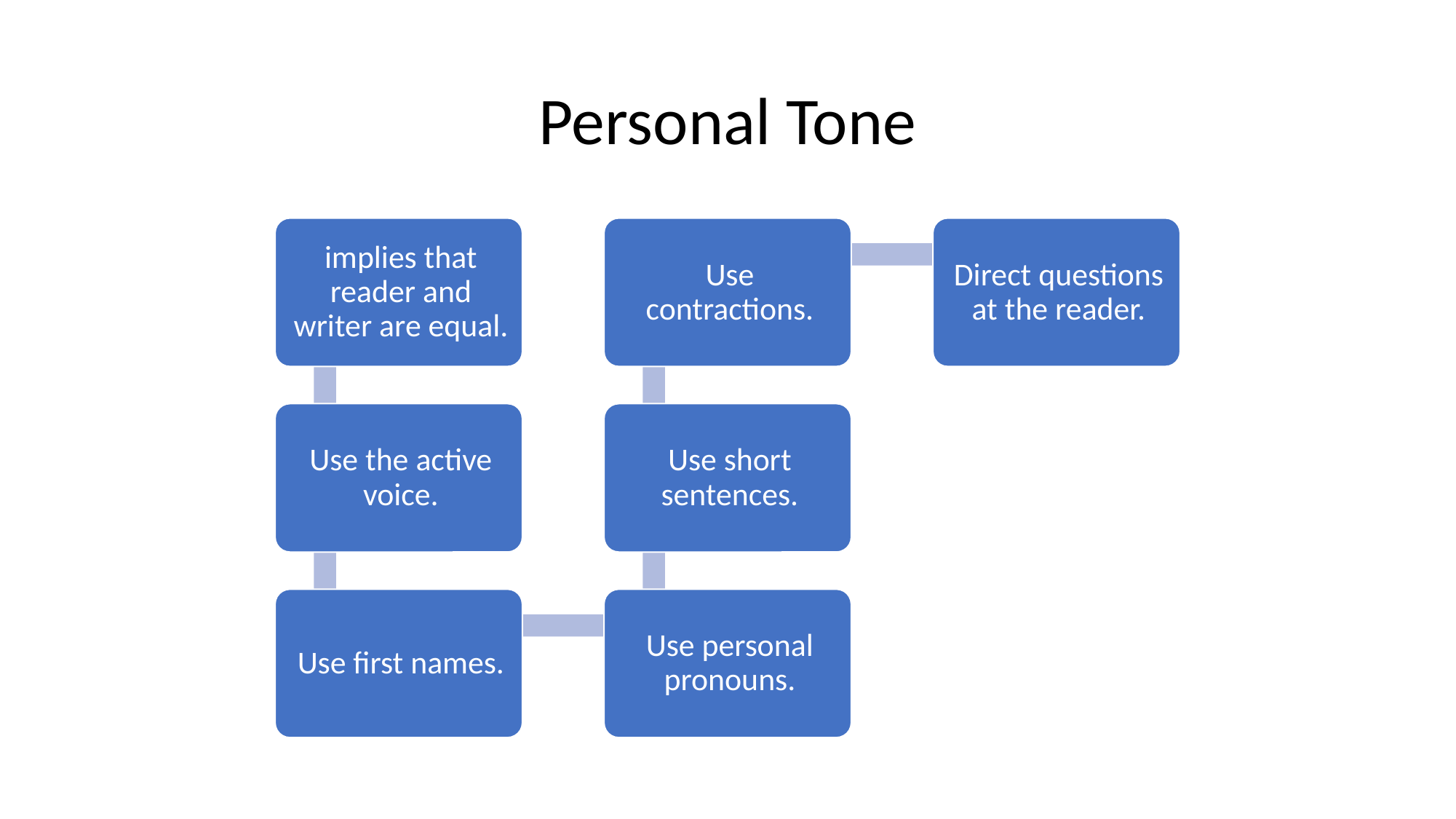

# Personal Tone
implies that reader and writer are equal.
Use the active voice.
Use first names.
Use personal pronouns.
Use short sentences.
Use contractions.
Direct questions at the reader.